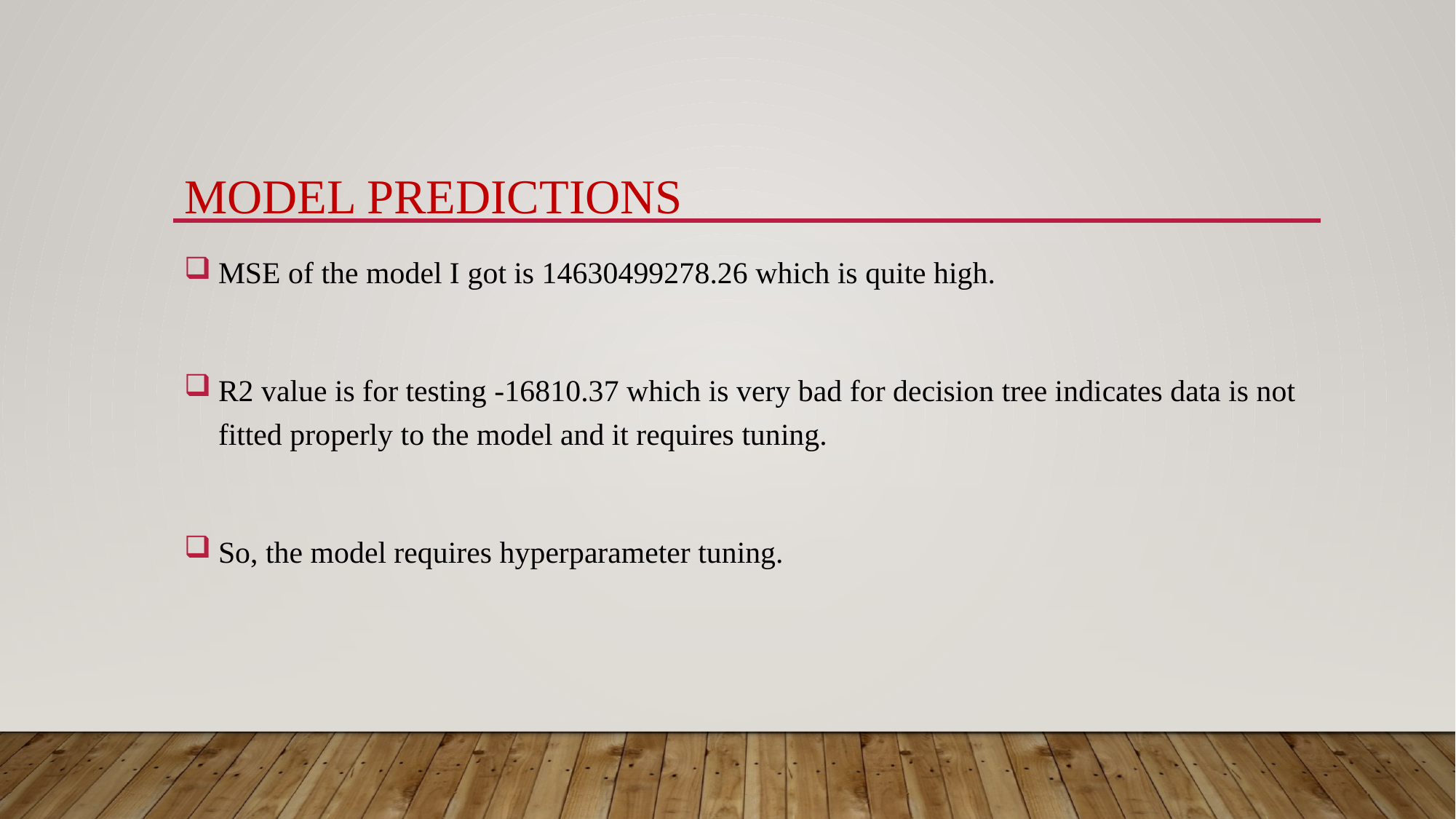

# Model Predictions
MSE of the model I got is 14630499278.26 which is quite high.

R2 value is for testing -16810.37 which is very bad for decision tree indicates data is not fitted properly to the model and it requires tuning.

So, the model requires hyperparameter tuning.